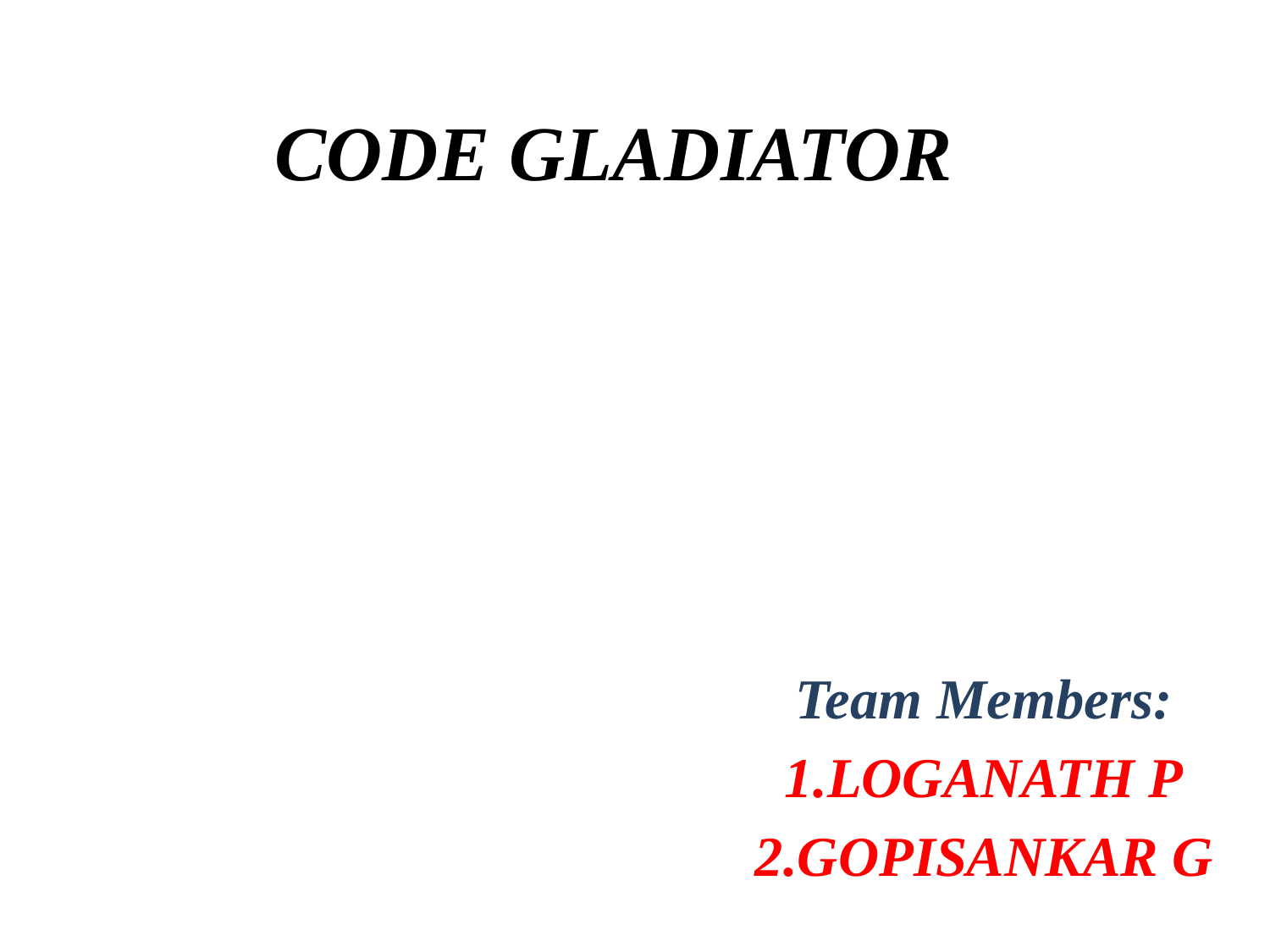

# CODE GLADIATOR
Team Members:
1.LOGANATH P
2.GOPISANKAR G